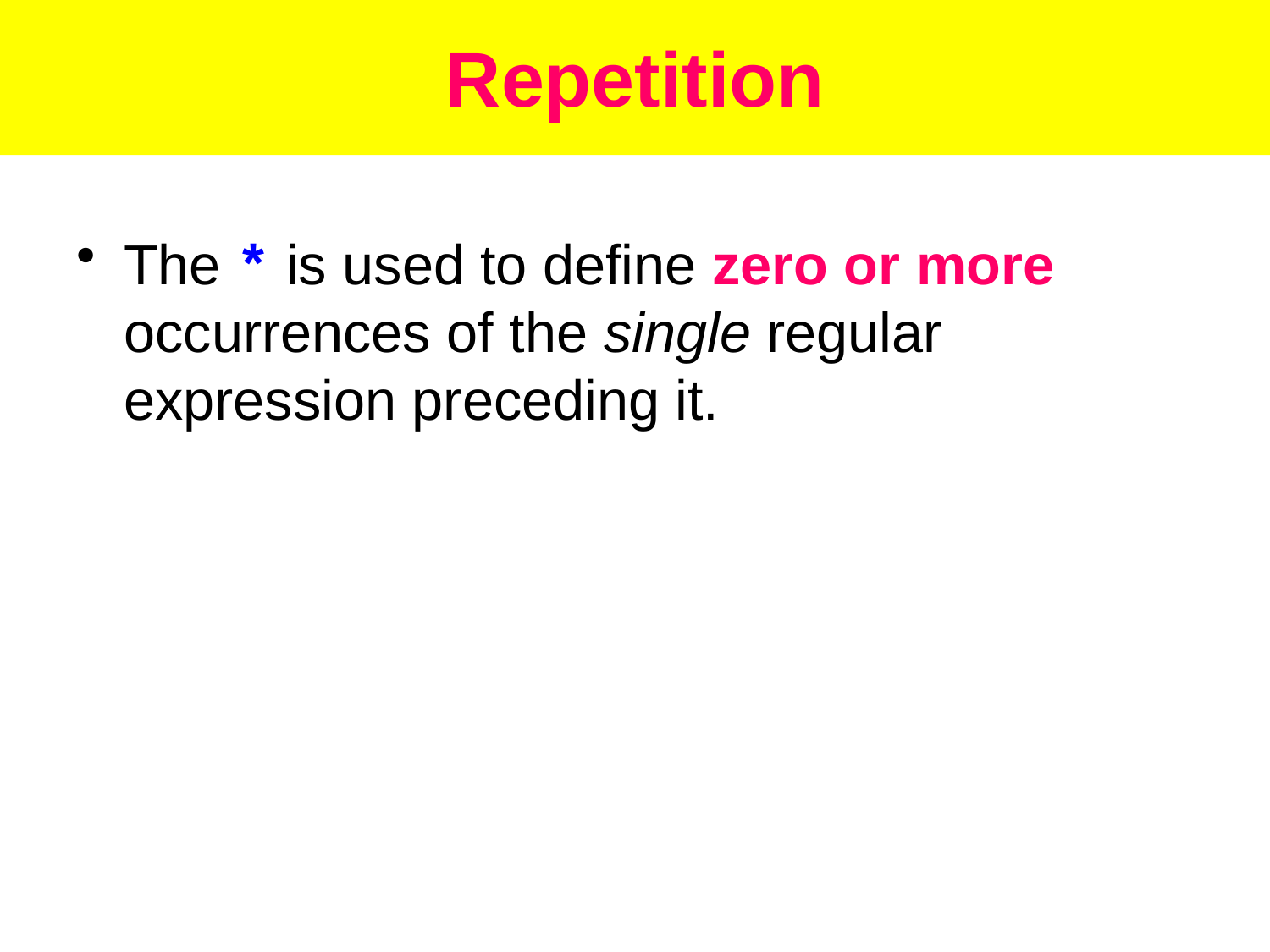

# Repetition
The * is used to define zero or more occurrences of the single regular expression preceding it.